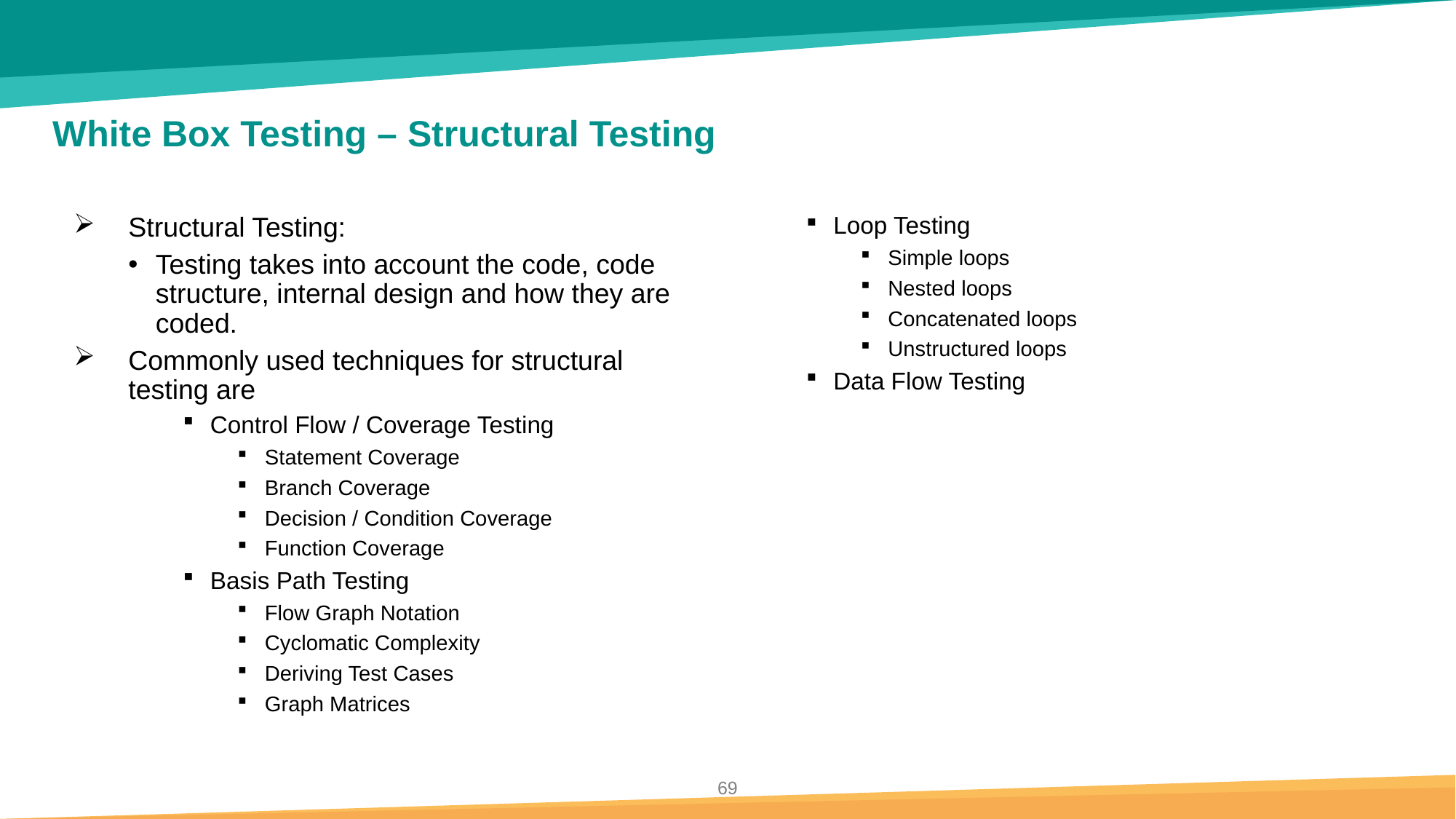

# White Box Testing – Structural Testing
Structural Testing:
Testing takes into account the code, code structure, internal design and how they are coded.
Commonly used techniques for structural testing are
Control Flow / Coverage Testing
Statement Coverage
Branch Coverage
Decision / Condition Coverage
Function Coverage
Basis Path Testing
Flow Graph Notation
Cyclomatic Complexity
Deriving Test Cases
Graph Matrices
Loop Testing
Simple loops
Nested loops
Concatenated loops
Unstructured loops
Data Flow Testing